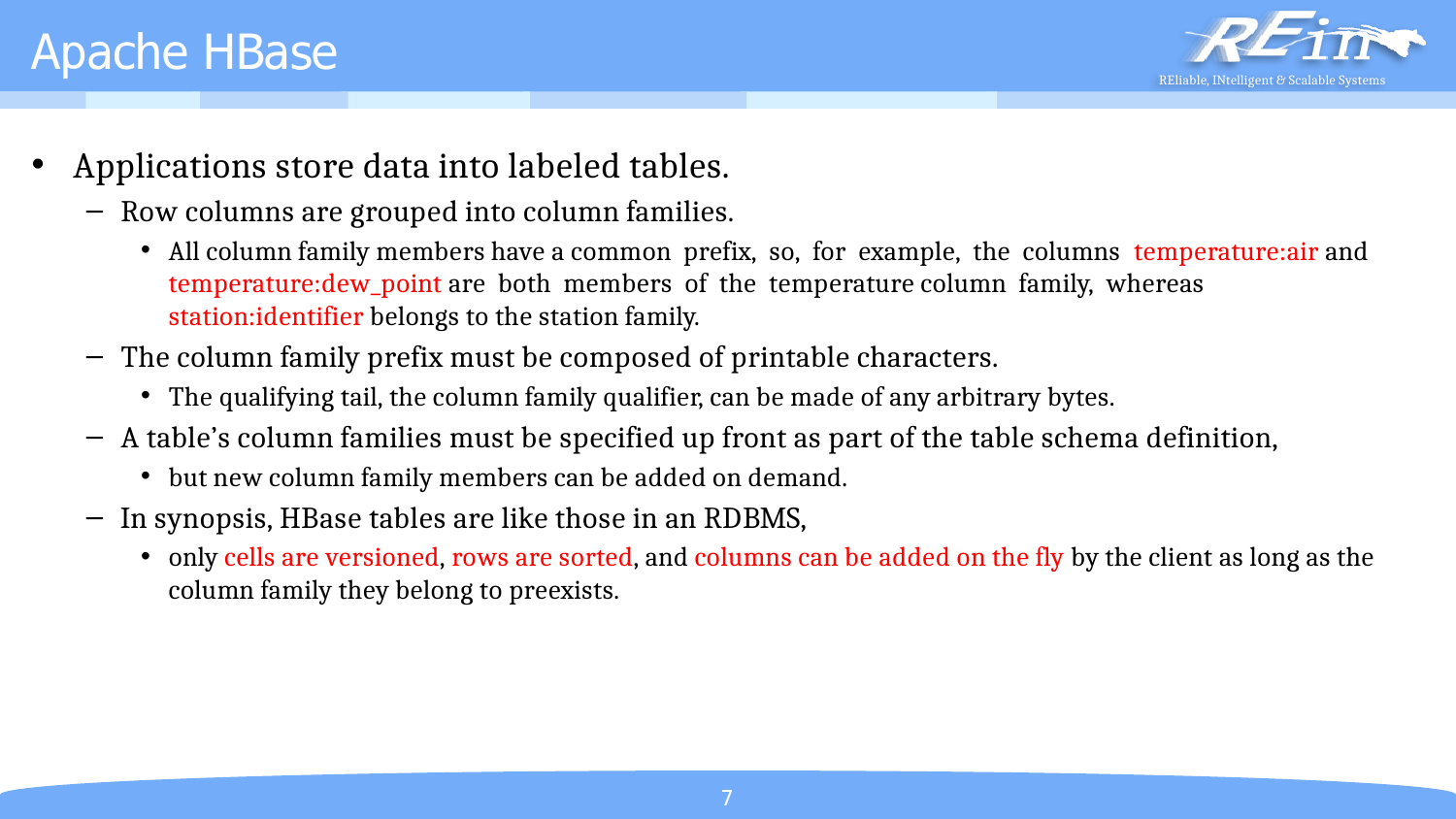

# Apache HBase
Applications store data into labeled tables.
Row columns are grouped into column families.
All column family members have a common  prefix,  so,  for  example,  the  columns  temperature:air and  temperature:dew_point are  both  members  of  the  temperature column  family,  whereas station:identifier belongs to the station family.
The column family prefix must be composed of printable characters.
The qualifying tail, the column family qualifier, can be made of any arbitrary bytes.
A table’s column families must be specified up front as part of the table schema definition,
but new column family members can be added on demand.
In synopsis, HBase tables are like those in an RDBMS,
only cells are versioned, rows are sorted, and columns can be added on the fly by the client as long as the column family they belong to preexists.
7